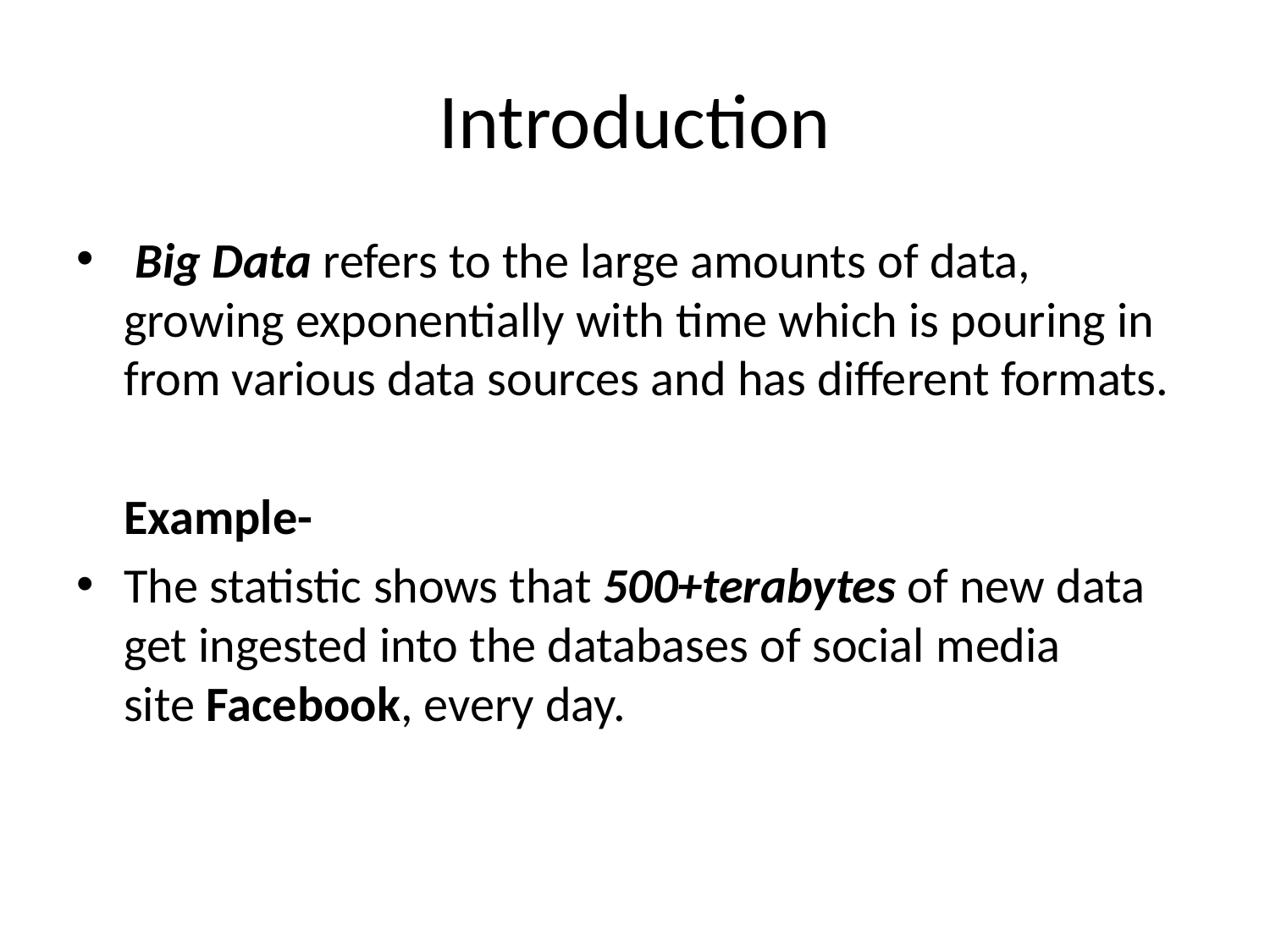

# Introduction
 Big Data refers to the large amounts of data, growing exponentially with time which is pouring in from various data sources and has different formats.

	Example-
The statistic shows that 500+terabytes of new data get ingested into the databases of social media site Facebook, every day.